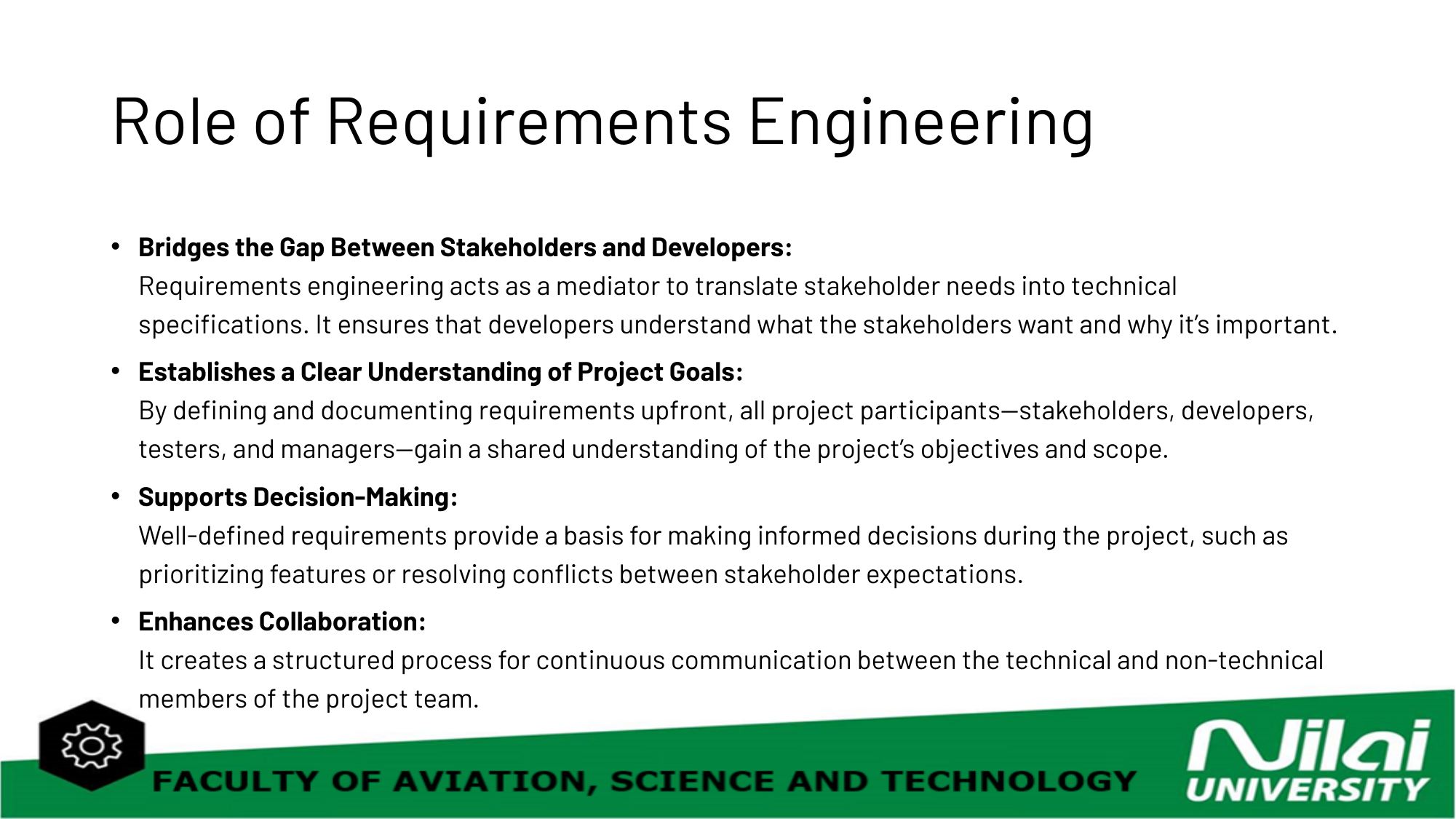

# Role of Requirements Engineering
Bridges the Gap Between Stakeholders and Developers:
Requirements engineering acts as a mediator to translate stakeholder needs into technical specifications. It ensures that developers understand what the stakeholders want and why it’s important.
Establishes a Clear Understanding of Project Goals:
By defining and documenting requirements upfront, all project participants—stakeholders, developers, testers, and managers—gain a shared understanding of the project’s objectives and scope.
Supports Decision-Making:
Well-defined requirements provide a basis for making informed decisions during the project, such as prioritizing features or resolving conflicts between stakeholder expectations.
Enhances Collaboration:
It creates a structured process for continuous communication between the technical and non-technical members of the project team.